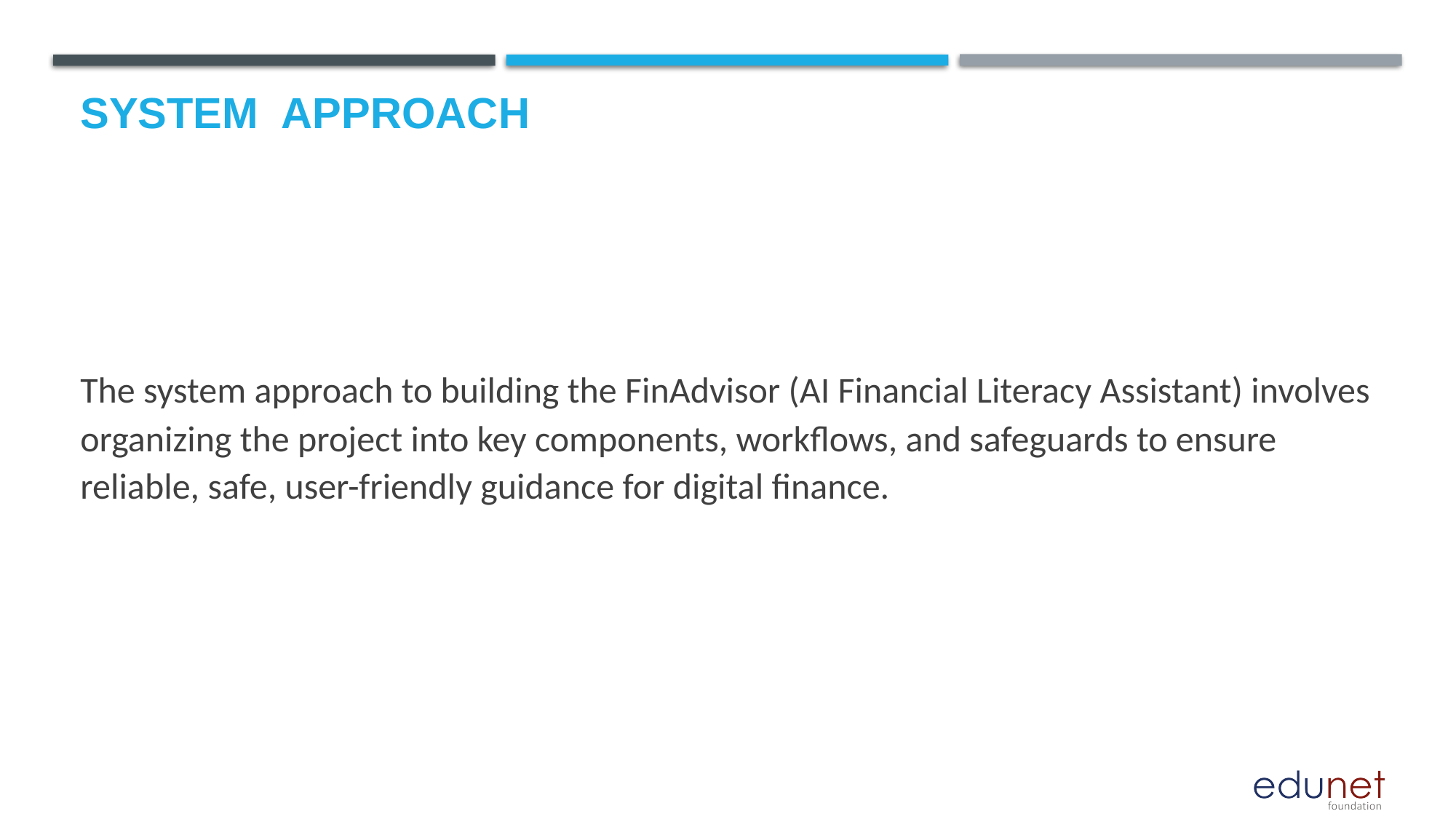

# System  Approach
The system approach to building the FinAdvisor (AI Financial Literacy Assistant) involves organizing the project into key components, workflows, and safeguards to ensure reliable, safe, user-friendly guidance for digital finance.